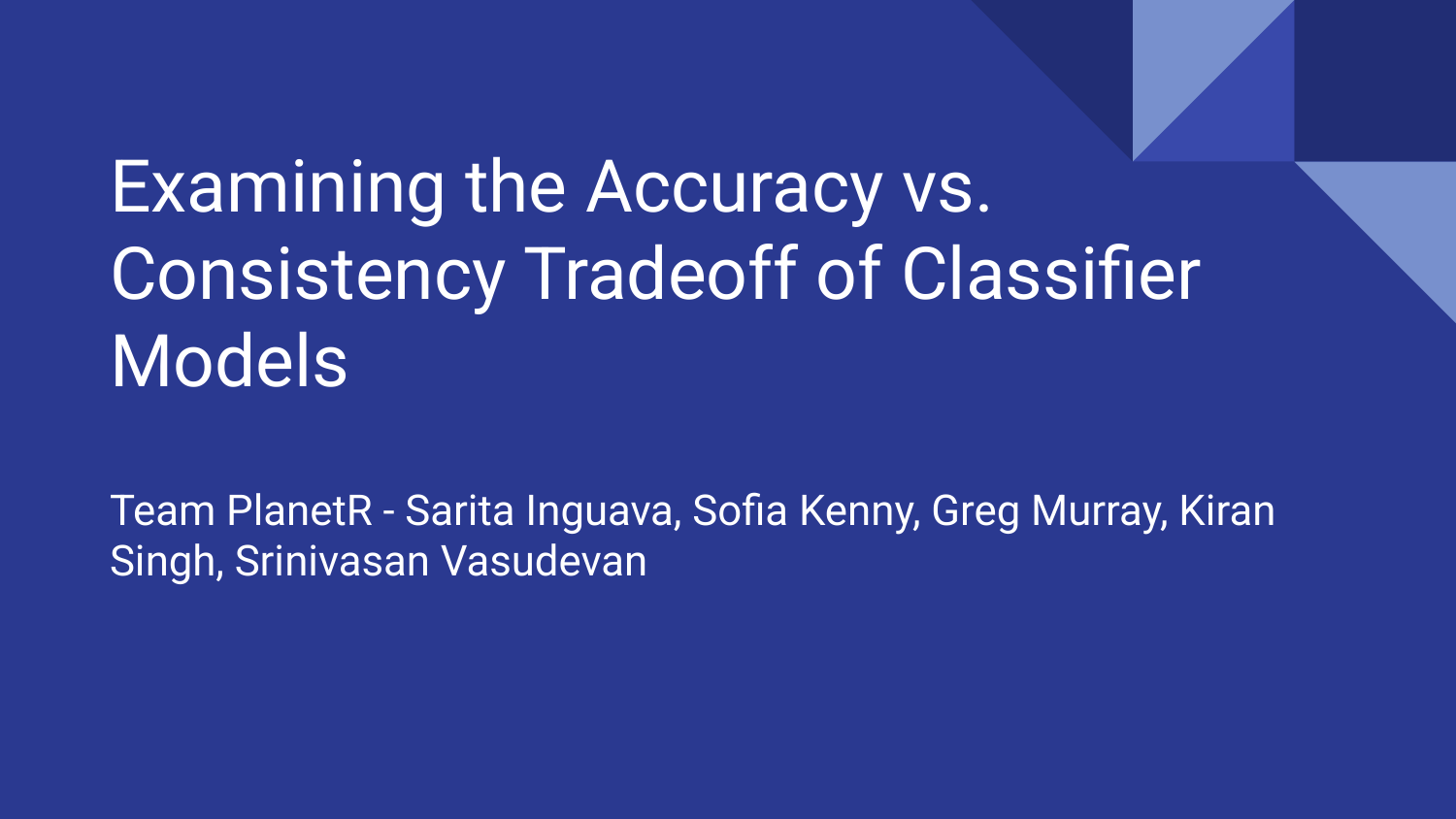

# Examining the Accuracy vs. Consistency Tradeoff of Classifier Models
Team PlanetR - Sarita Inguava, Sofia Kenny, Greg Murray, Kiran Singh, Srinivasan Vasudevan